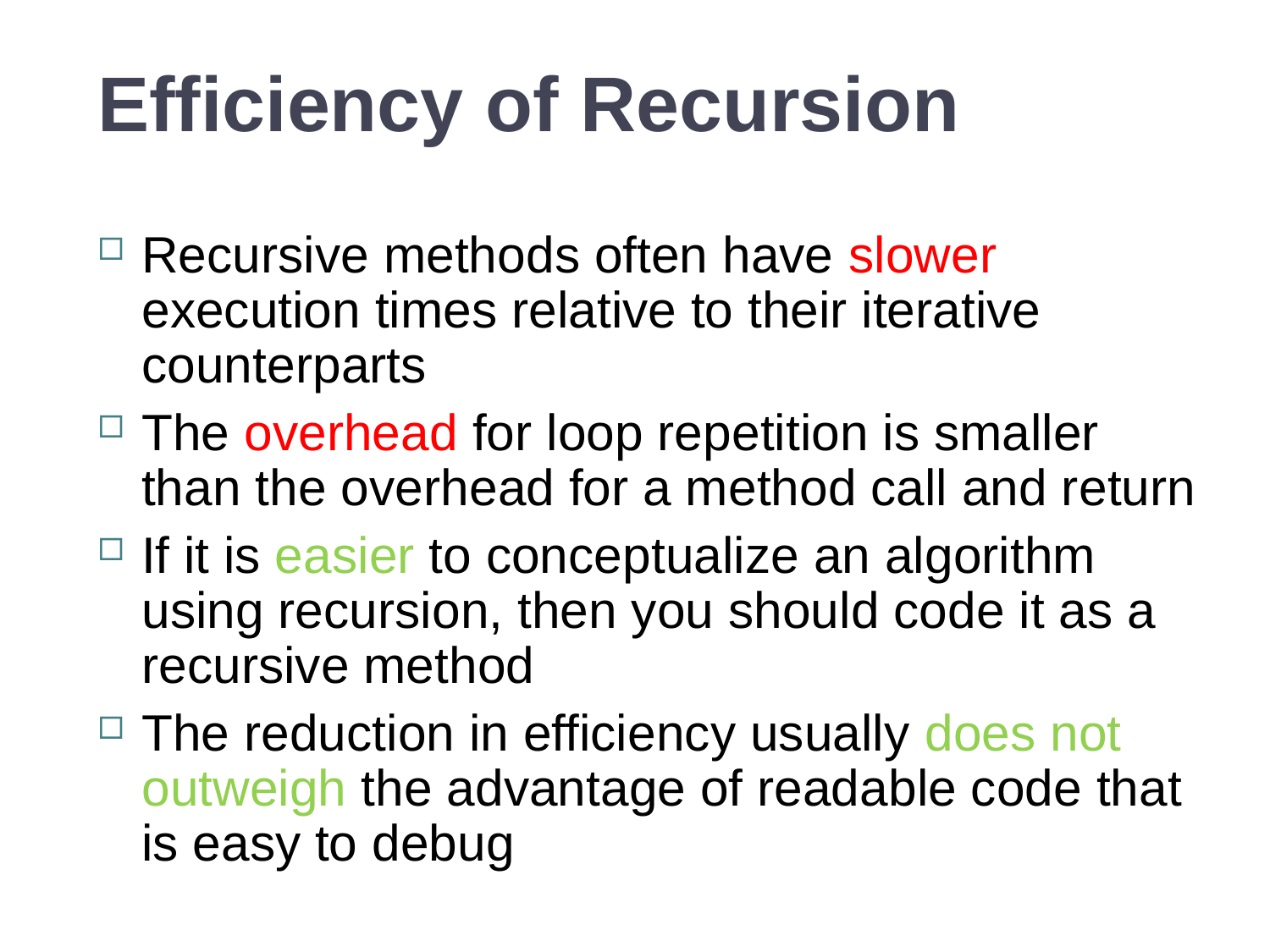

Efficiency of Recursion
Recursive methods often have slower execution times relative to their iterative counterparts
The overhead for loop repetition is smaller than the overhead for a method call and return
If it is easier to conceptualize an algorithm using recursion, then you should code it as a recursive method
The reduction in efficiency usually does not outweigh the advantage of readable code that is easy to debug